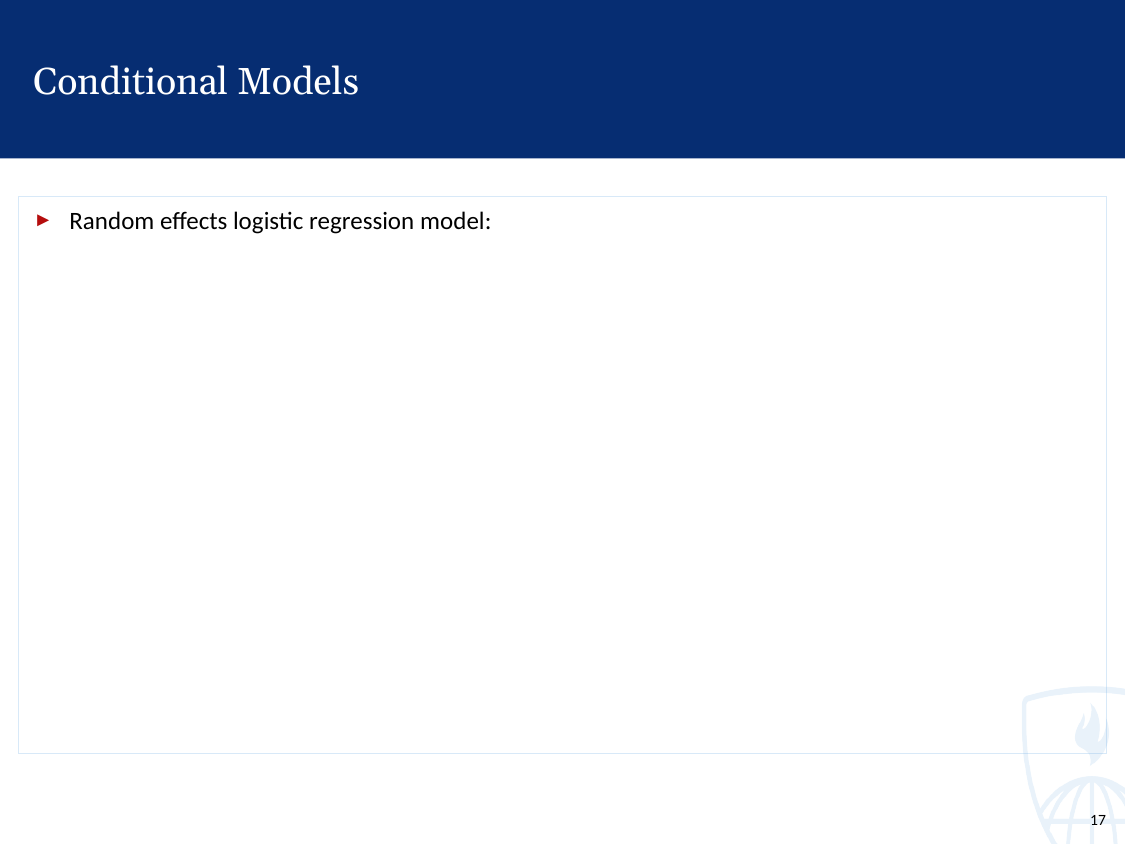

# Conditional Models
Random effects logistic regression model:

17